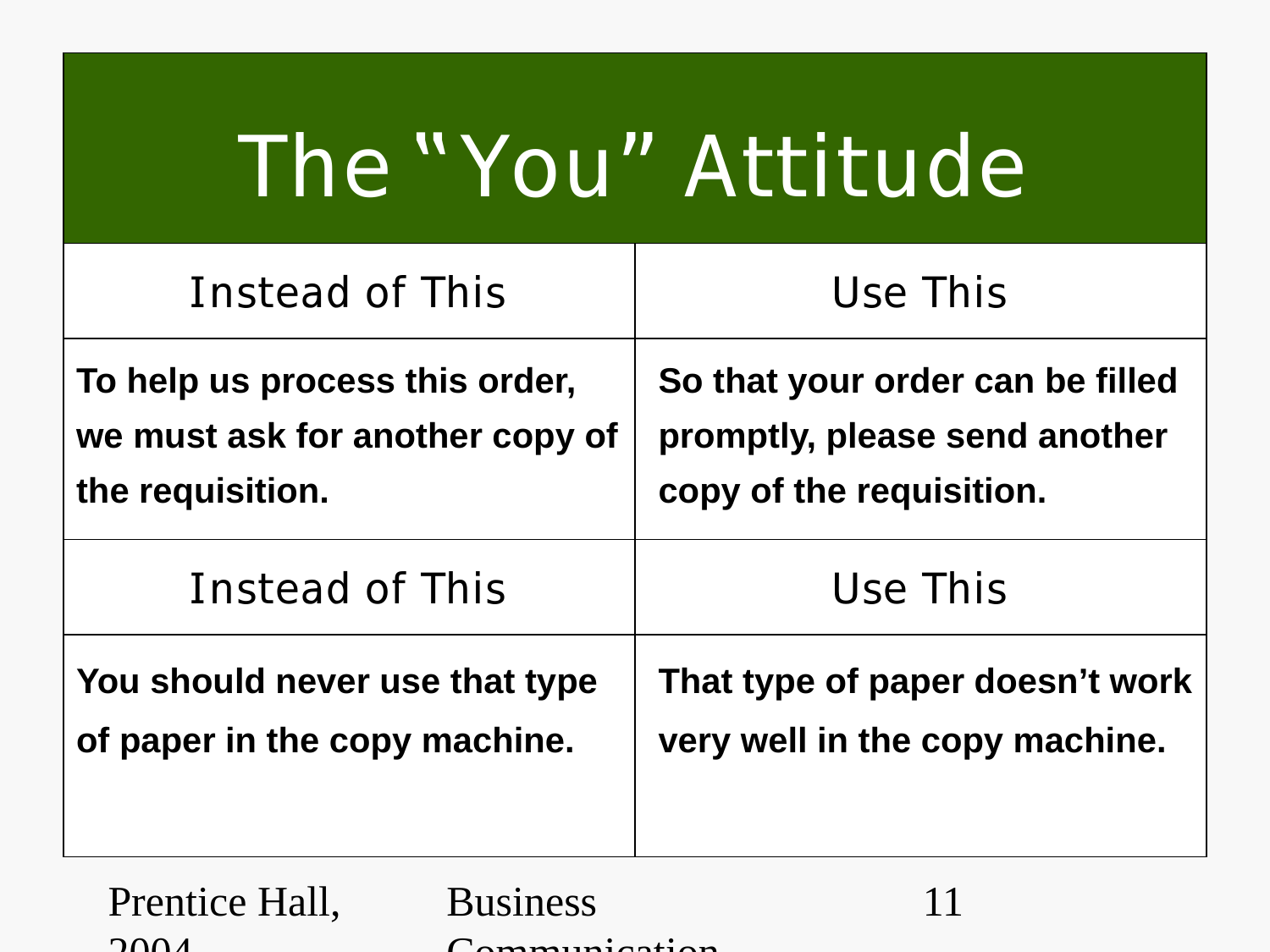

# The “You” Attitude

Instead of This
Use This
To help us process this order, we must ask for another copy of the requisition.
So that your order can be filled promptly, please send another copy of the requisition.
Instead of This
Use This
You should never use that type of paper in the copy machine.
That type of paper doesn’t work very well in the copy machine.
Prentice Hall, 2004
Business Communication Essentials
11